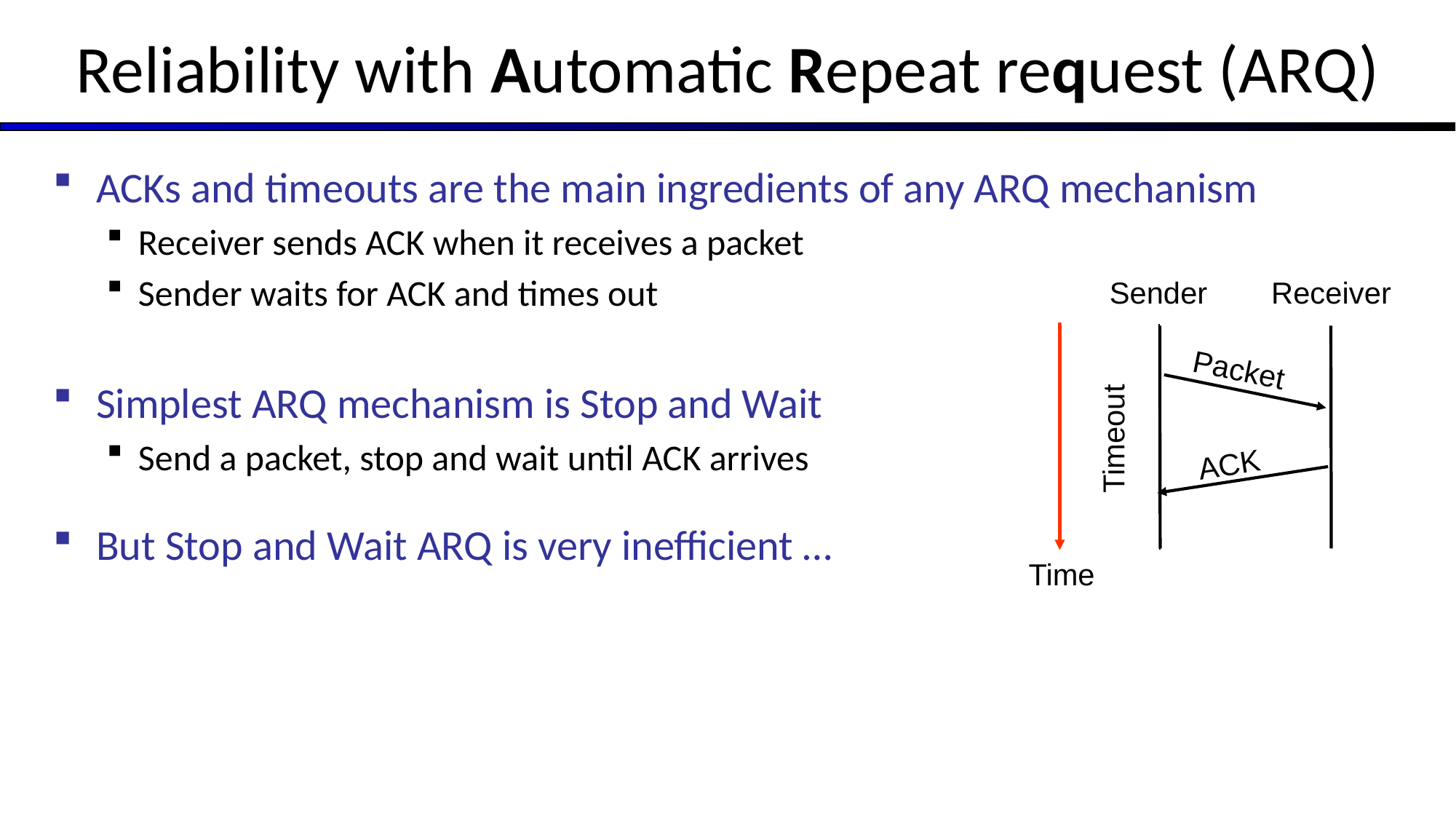

# Reliability with Automatic Repeat request (ARQ)
ACKs and timeouts are the main ingredients of any ARQ mechanism
Receiver sends ACK when it receives a packet
Sender waits for ACK and times out

Simplest ARQ mechanism is Stop and Wait
Send a packet, stop and wait until ACK arrives

But Stop and Wait ARQ is very inefficient …
Sender
Receiver

Packet

Timeout
ACK

Time